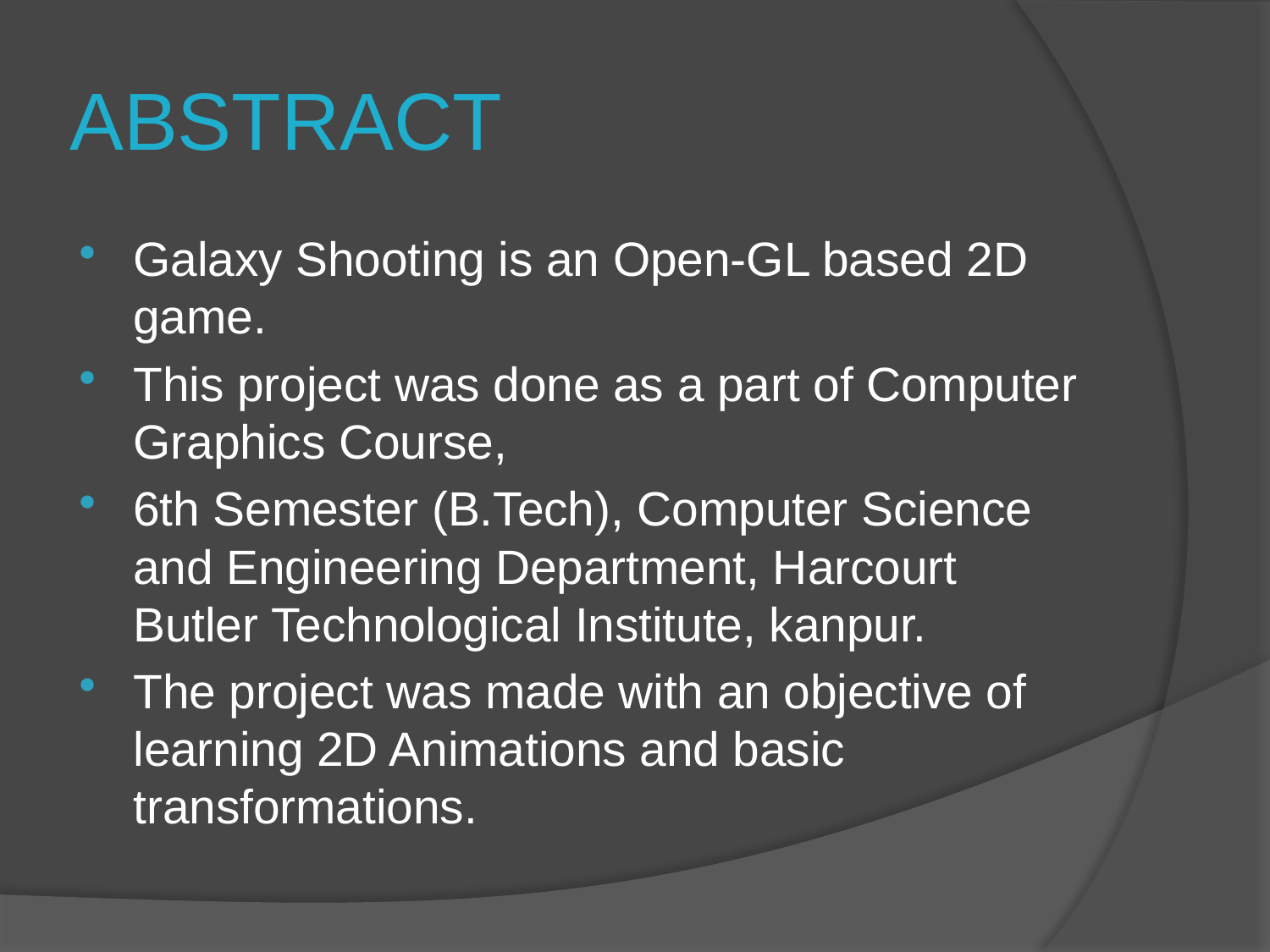

# ABSTRACT
Galaxy Shooting is an Open-GL based 2D game.
This project was done as a part of Computer Graphics Course,
6th Semester (B.Tech), Computer Science and Engineering Department, Harcourt Butler Technological Institute, kanpur.
The project was made with an objective of learning 2D Animations and basic transformations.